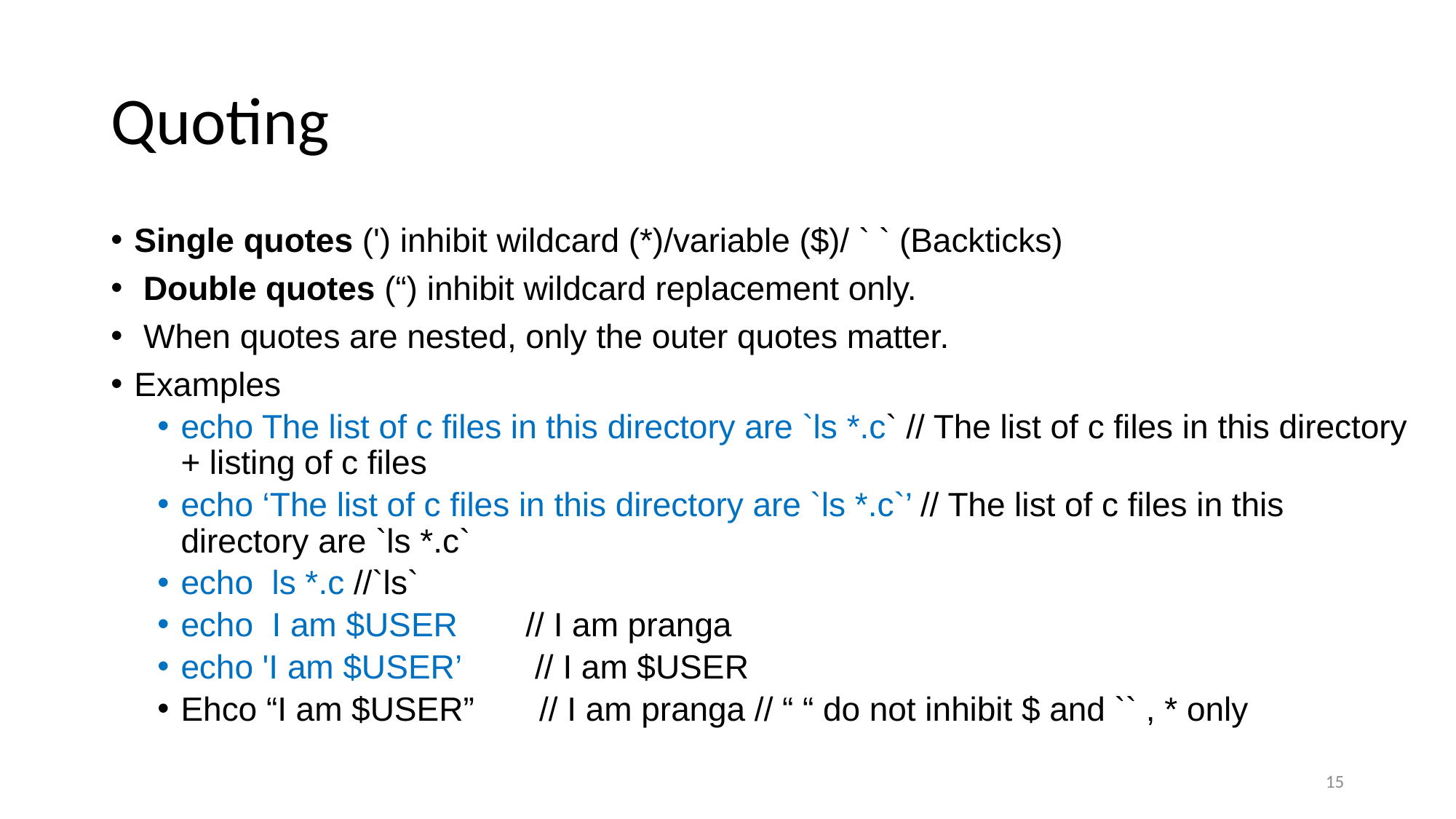

# Quoting
Single quotes (') inhibit wildcard (*)/variable ($)/ ` ` (Backticks)
 Double quotes (“) inhibit wildcard replacement only.
 When quotes are nested, only the outer quotes matter.
Examples
echo The list of c files in this directory are `ls *.c` // The list of c files in this directory + listing of c files
echo ‘The list of c files in this directory are `ls *.c`’ // The list of c files in this directory are `ls *.c`
echo  ls *.c //`ls`
echo  I am $USER  	// I am pranga
echo 'I am $USER’ 	 // I am $USER
Ehco “I am $USER”       // I am pranga // “ “ do not inhibit $ and `` , * only
15